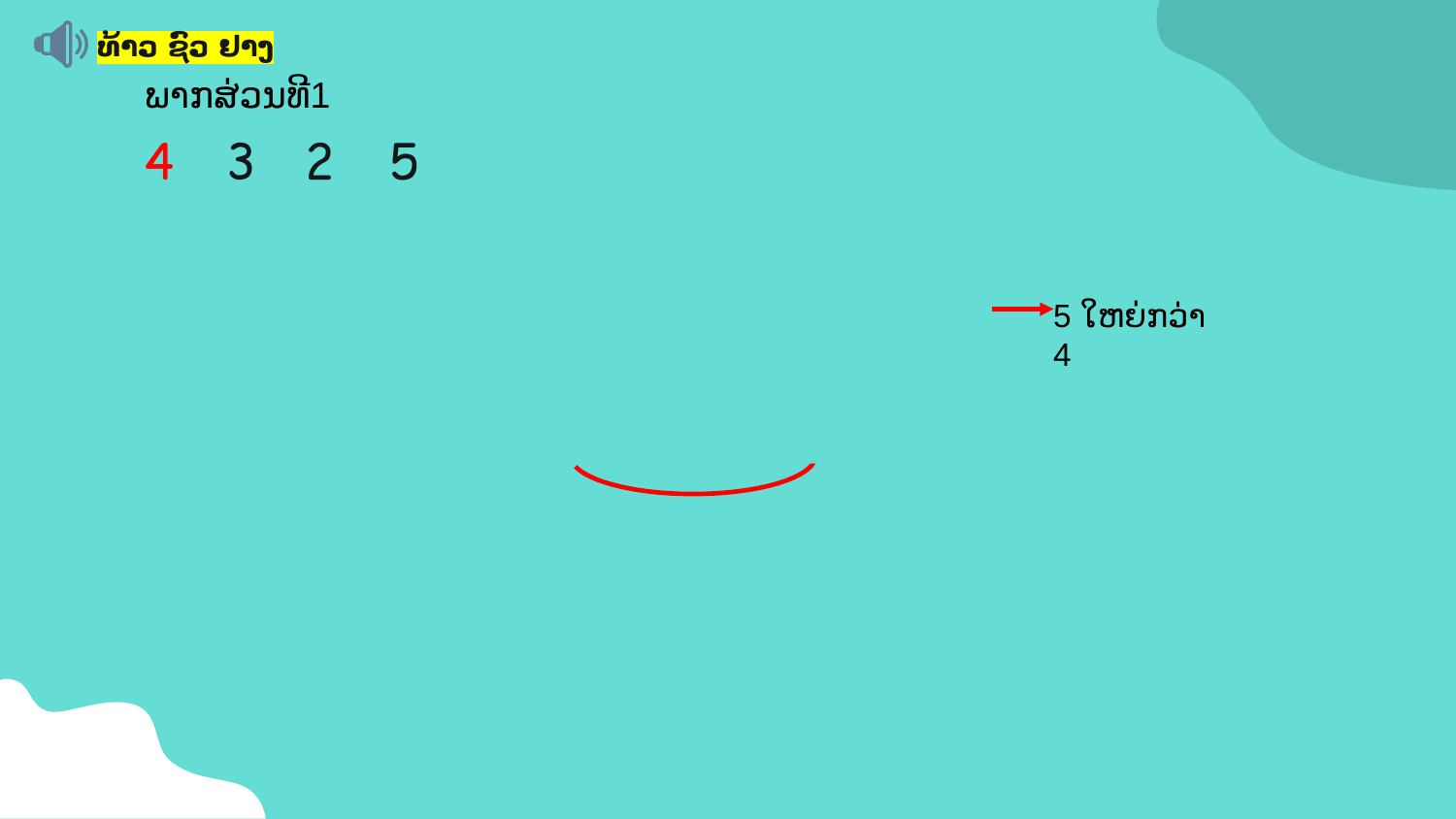

ທ້າວ ຊົວ ຢາງ
ພາກສ່ວນທີ1
4
2
5
3

4
2
5
3
5 ໃຫຍ່ກວ່າ 4

4
2
5
3

2
4
5
3
3 ນ້ອຍກວ່າ 4